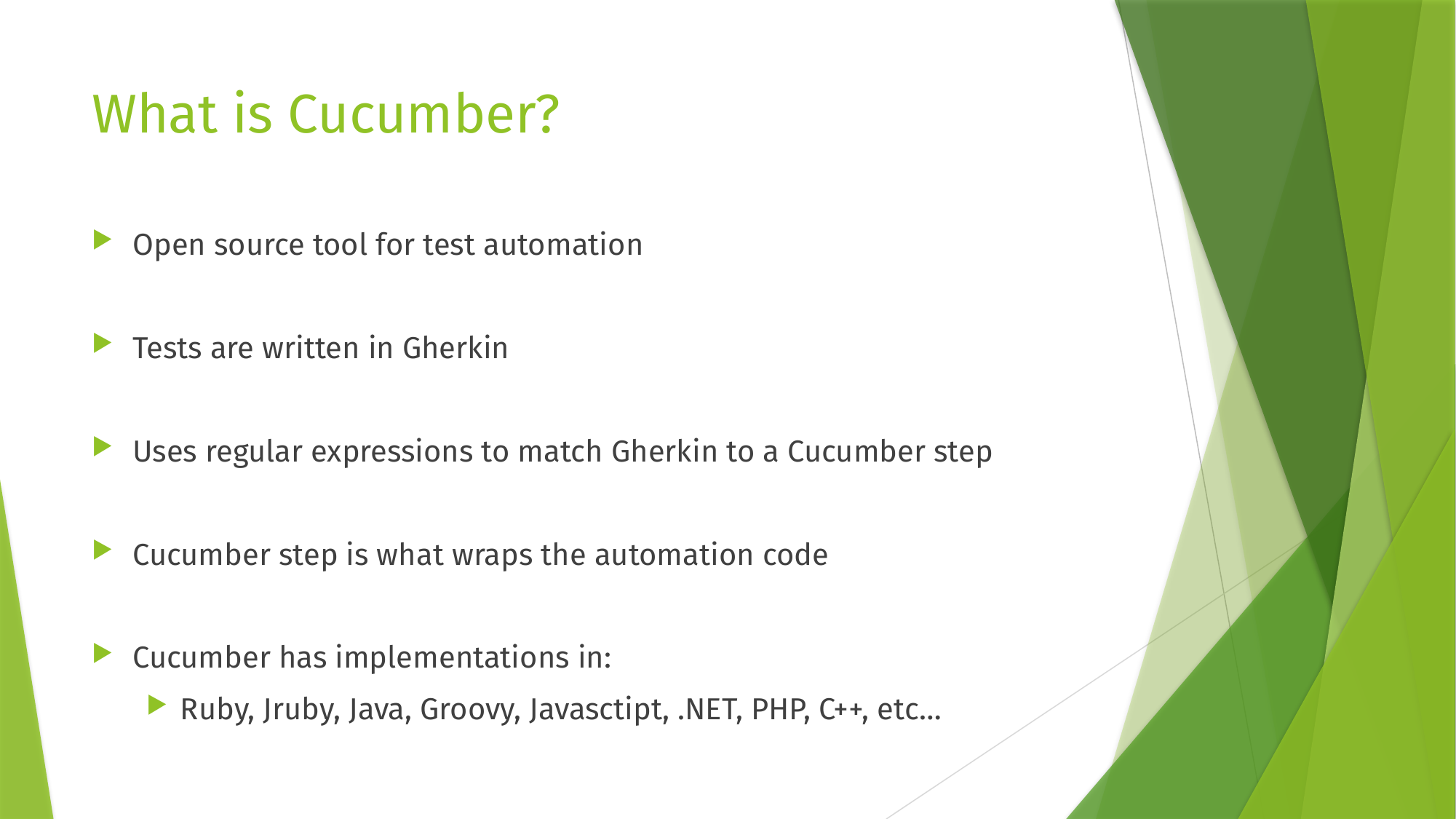

# What is Cucumber?
Open source tool for test automation

Tests are written in Gherkin

Uses regular expressions to match Gherkin to a Cucumber step

Cucumber step is what wraps the automation code

Cucumber has implementations in:
Ruby, Jruby, Java, Groovy, Javasctipt, .NET, PHP, C++, etc…